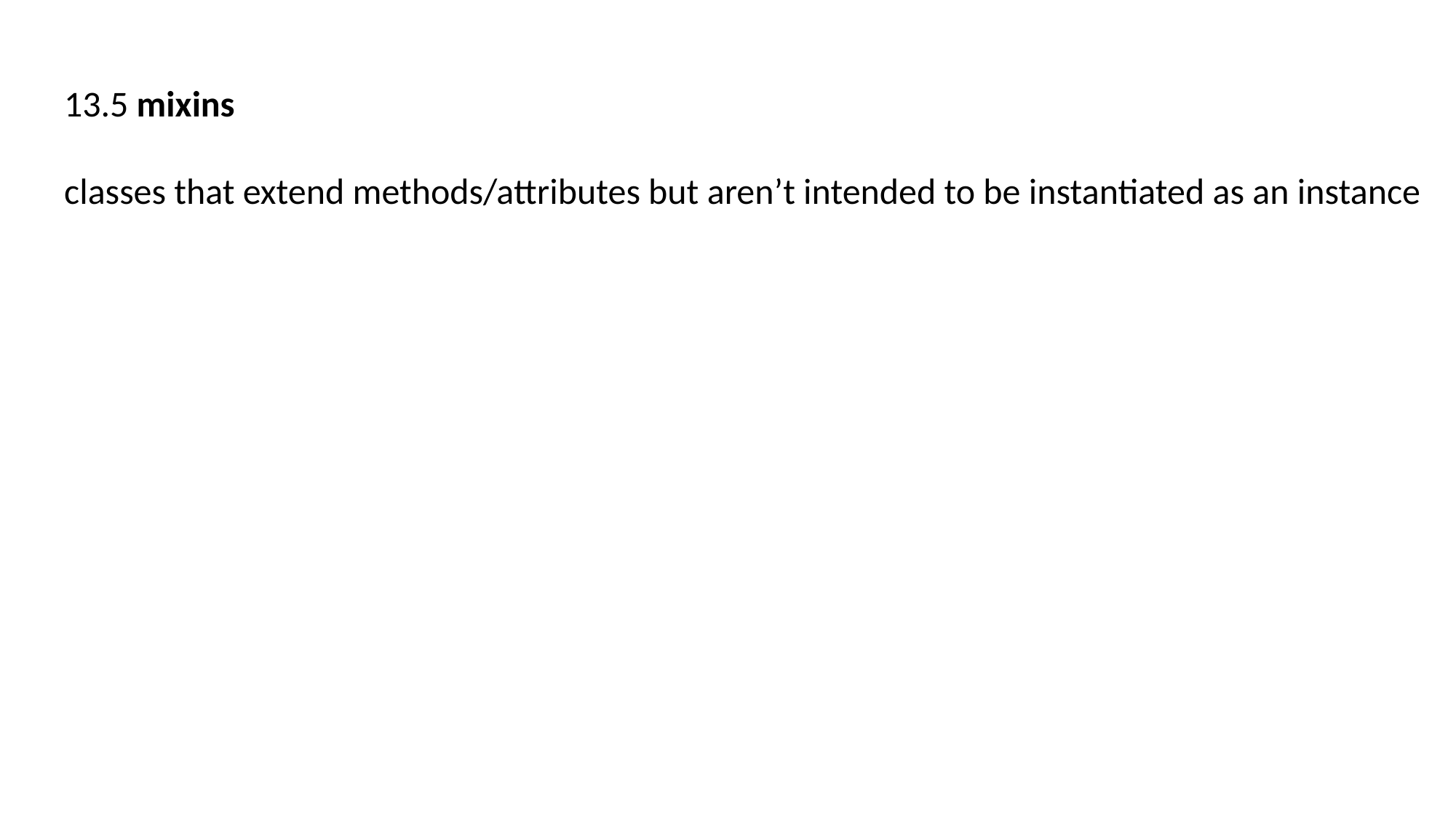

13.5 mixins

classes that extend methods/attributes but aren’t intended to be instantiated as an instance